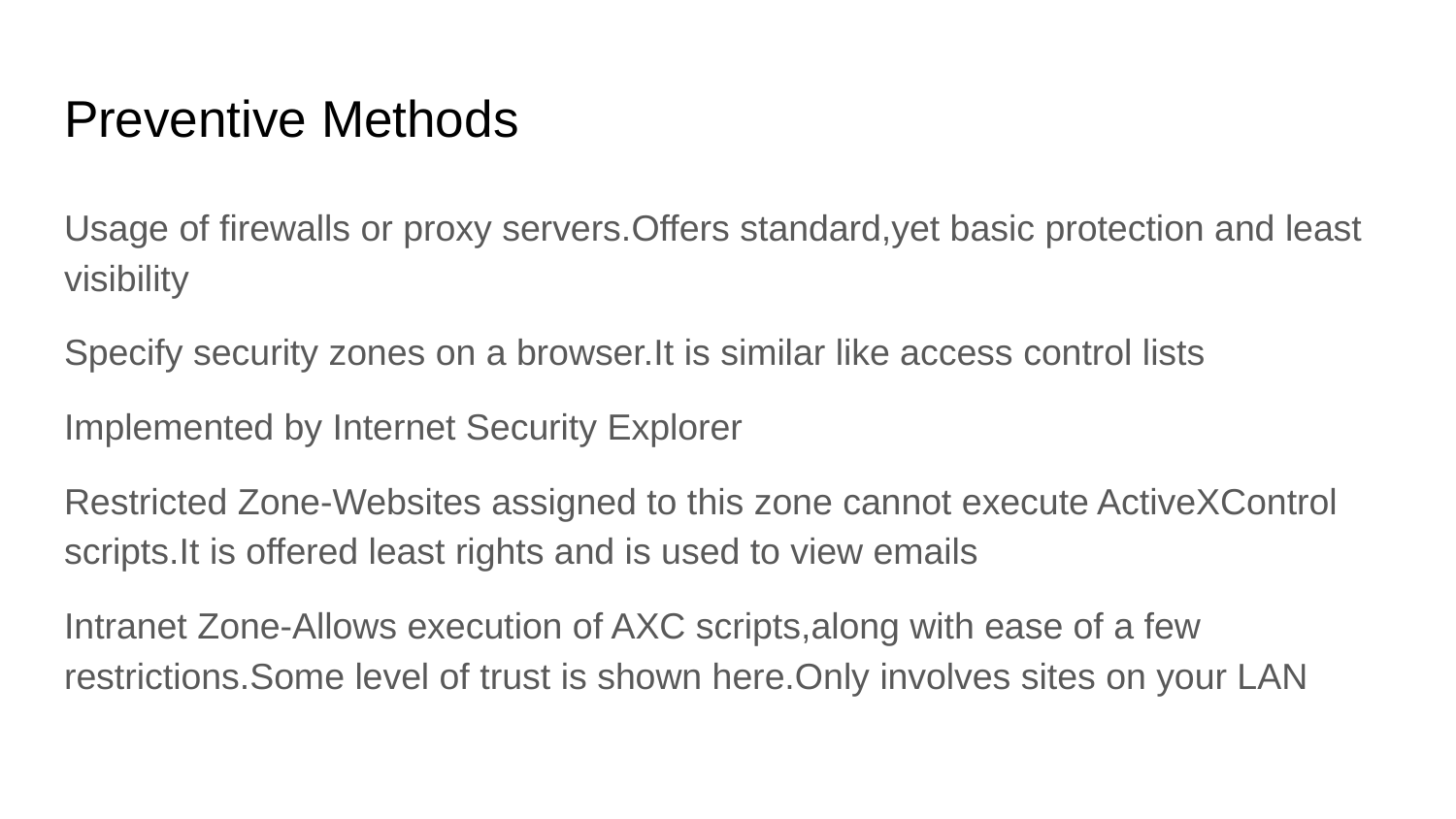

# Preventive Methods
Usage of firewalls or proxy servers.Offers standard,yet basic protection and least visibility
Specify security zones on a browser.It is similar like access control lists
Implemented by Internet Security Explorer
Restricted Zone-Websites assigned to this zone cannot execute ActiveXControl scripts.It is offered least rights and is used to view emails
Intranet Zone-Allows execution of AXC scripts,along with ease of a few restrictions.Some level of trust is shown here.Only involves sites on your LAN